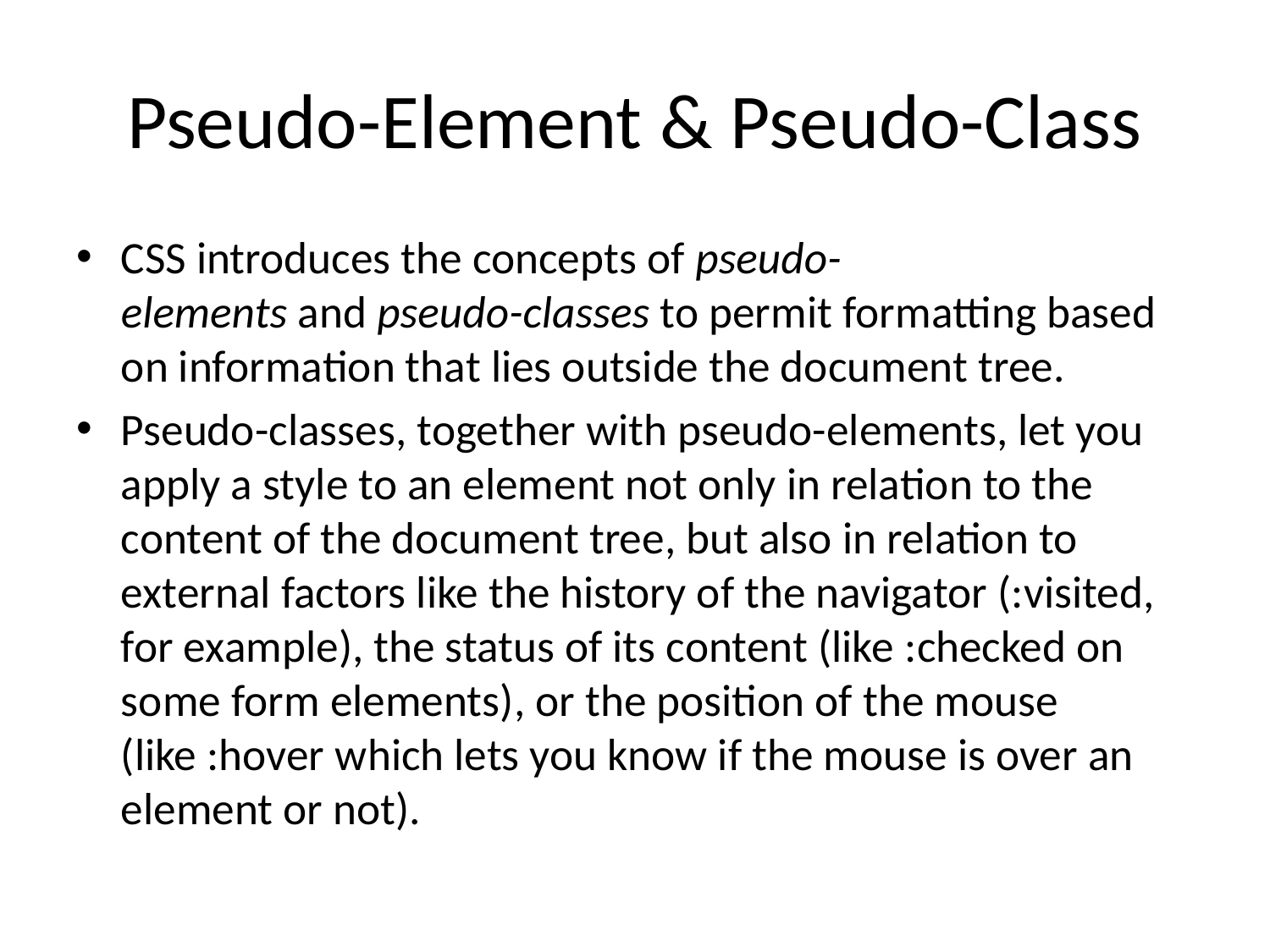

# Pseudo-Element & Pseudo-Class
CSS introduces the concepts of pseudo-elements and pseudo-classes to permit formatting based on information that lies outside the document tree.
Pseudo-classes, together with pseudo-elements, let you apply a style to an element not only in relation to the content of the document tree, but also in relation to external factors like the history of the navigator (:visited, for example), the status of its content (like :checked on some form elements), or the position of the mouse (like :hover which lets you know if the mouse is over an element or not).